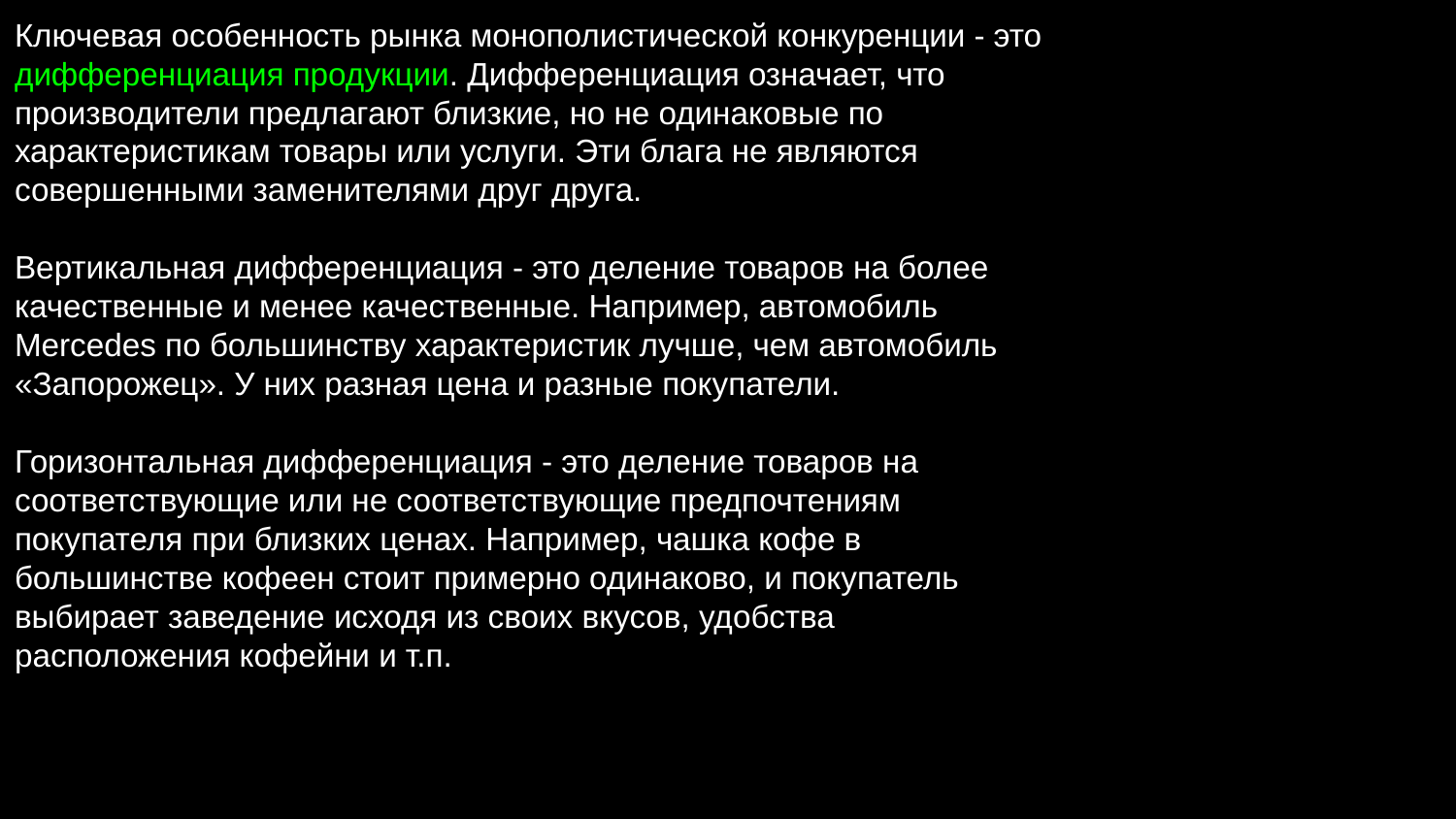

Ключевая особенность рынка монополистической конкуренции - это дифференциация продукции. Дифференциация означает, что производители предлагают близкие, но не одинаковые по характеристикам товары или услуги. Эти блага не являются совершенными заменителями друг друга.

Вертикальная дифференциация - это деление товаров на более качественные и менее качественные. Например, автомобиль Mercedes по большинству характеристик лучше, чем автомобиль «Запорожец». У них разная цена и разные покупатели.

Горизонтальная дифференциация - это деление товаров на соответствующие или не соответствующие предпочтениям покупателя при близких ценах. Например, чашка кофе в большинстве кофеен стоит примерно одинаково, и покупатель выбирает заведение исходя из своих вкусов, удобства расположения кофейни и т.п.